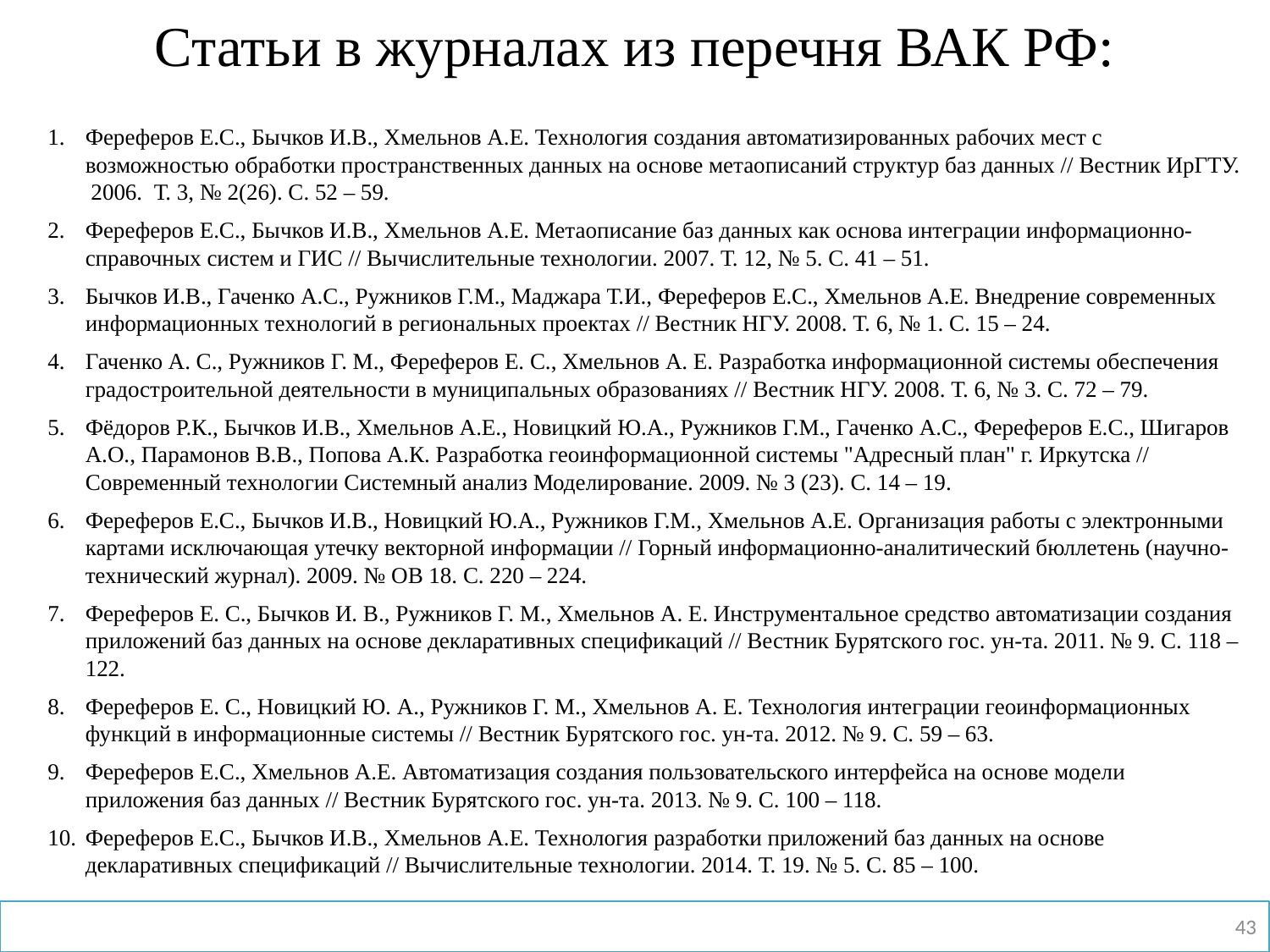

# Статьи в журналах из перечня ВАК РФ:
Фереферов Е.С., Бычков И.В., Хмельнов А.Е. Технология создания автоматизированных рабочих мест с возможностью обработки пространственных данных на основе метаописаний структур баз данных // Вестник ИрГТУ.  2006.  Т. 3, № 2(26). С. 52 – 59.
Фереферов Е.С., Бычков И.В., Хмельнов А.Е. Метаописание баз данных как основа интеграции информационно-справочных систем и ГИС // Вычислительные технологии. 2007. Т. 12, № 5. С. 41 – 51.
Бычков И.В., Гаченко А.С., Ружников Г.М., Маджара Т.И., Фереферов Е.С., Хмельнов А.Е. Внедрение современных информационных технологий в региональных проектах // Вестник НГУ. 2008. Т. 6, № 1. С. 15 – 24.
Гаченко А. С., Ружников Г. М., Фереферов Е. С., Хмельнов А. Е. Разработка информационной системы обеспечения градостроительной деятельности в муниципальных образованиях // Вестник НГУ. 2008. Т. 6, № 3. С. 72 – 79.
Фёдоров Р.К., Бычков И.В., Хмельнов А.Е., Новицкий Ю.А., Ружников Г.М., Гаченко А.С., Фереферов Е.С., Шигаров А.О., Парамонов В.В., Попова А.К. Разработка геоинформационной системы "Адресный план" г. Иркутска // Современный технологии Системный анализ Моделирование. 2009. № 3 (23). С. 14 – 19.
Фереферов Е.С., Бычков И.В., Новицкий Ю.А., Ружников Г.М., Хмельнов А.Е. Организация работы с электронными картами исключающая утечку векторной информации // Горный информационно-аналитический бюллетень (научно-технический журнал). 2009. № ОВ 18. С. 220 – 224.
Фереферов Е. С., Бычков И. В., Ружников Г. М., Хмельнов А. Е. Инструментальное средство автоматизации создания приложений баз данных на основе декларативных спецификаций // Вестник Бурятского гос. ун-та. 2011. № 9. С. 118 – 122.
Фереферов Е. С., Новицкий Ю. А., Ружников Г. М., Хмельнов А. Е. Технология интеграции геоинформационных функций в информационные системы // Вестник Бурятского гос. ун-та. 2012. № 9. С. 59 – 63.
Фереферов Е.С., Хмельнов А.Е. Автоматизация создания пользовательского интерфейса на основе модели приложения баз данных // Вестник Бурятского гос. ун-та. 2013. № 9. С. 100 – 118.
Фереферов Е.С., Бычков И.В., Хмельнов А.Е. Технология разработки приложений баз данных на основе декларативных спецификаций // Вычислительные технологии. 2014. Т. 19. № 5. С. 85 – 100.
43